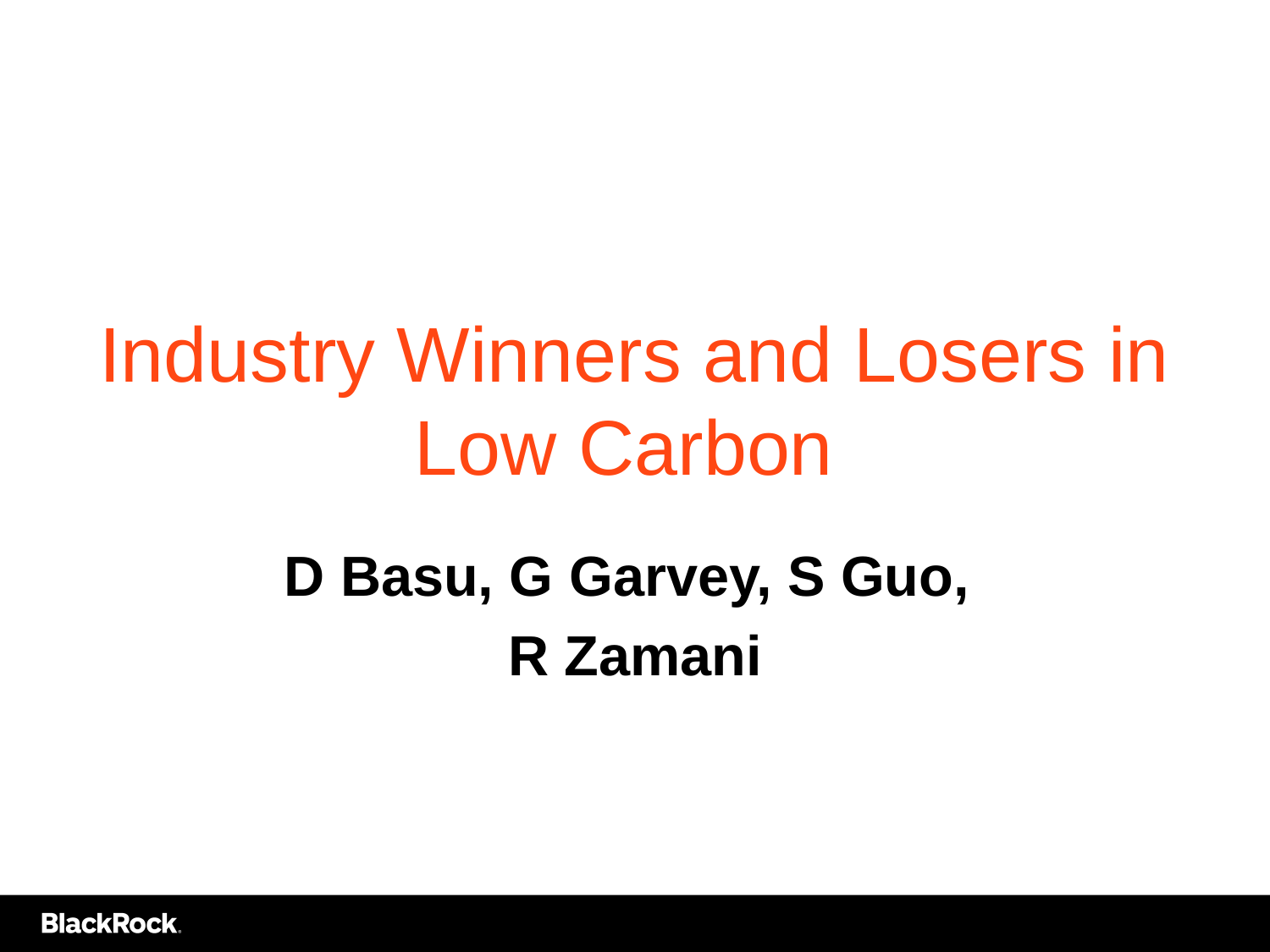

# Industry Winners and Losers in Low Carbon
D Basu, G Garvey, S Guo,
R Zamani